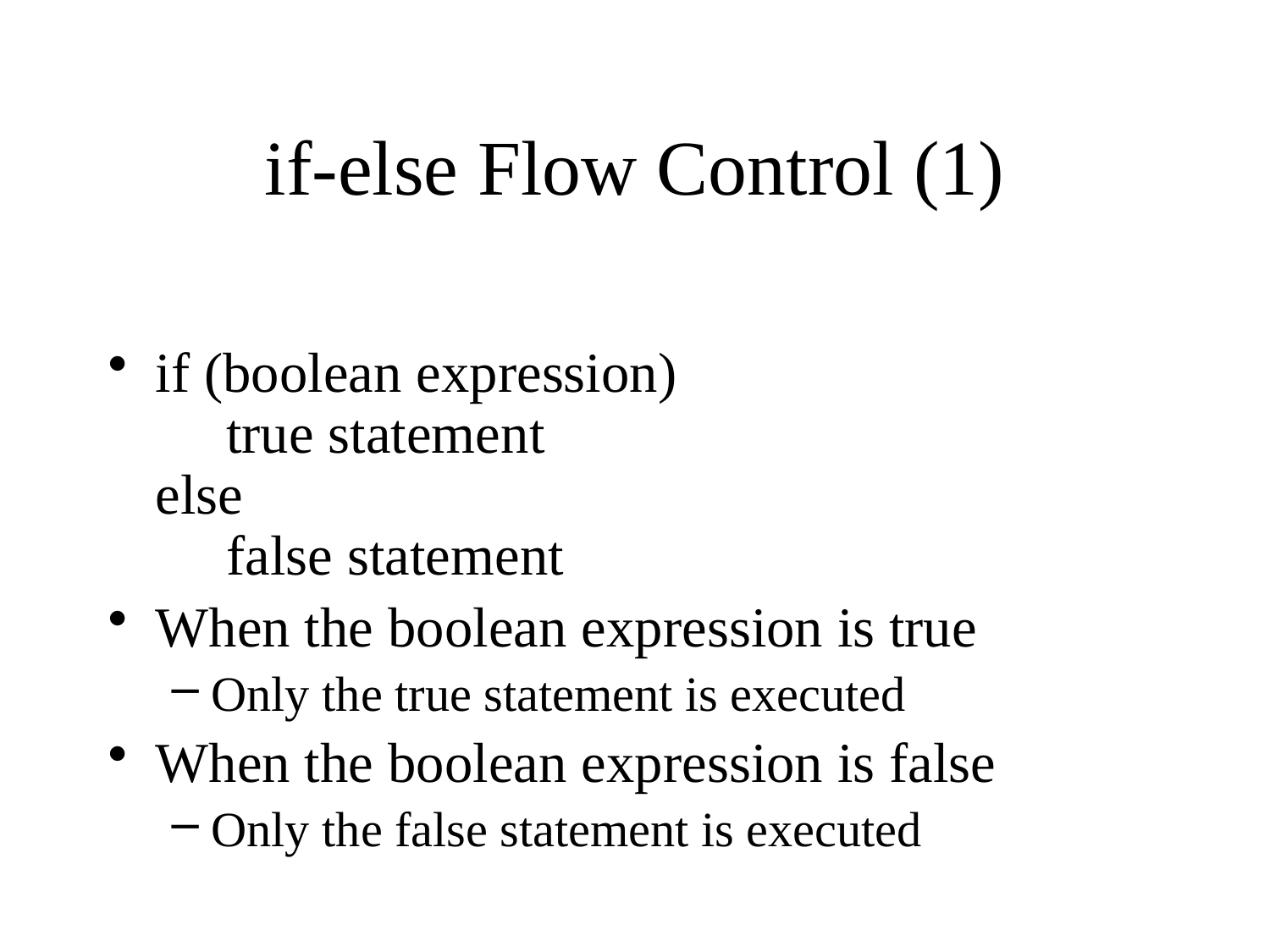

# if-else Flow Control (1)

if (boolean expression)
     true statement
else
     false statement
When the boolean expression is true
Only the true statement is executed
When the boolean expression is false
Only the false statement is executed